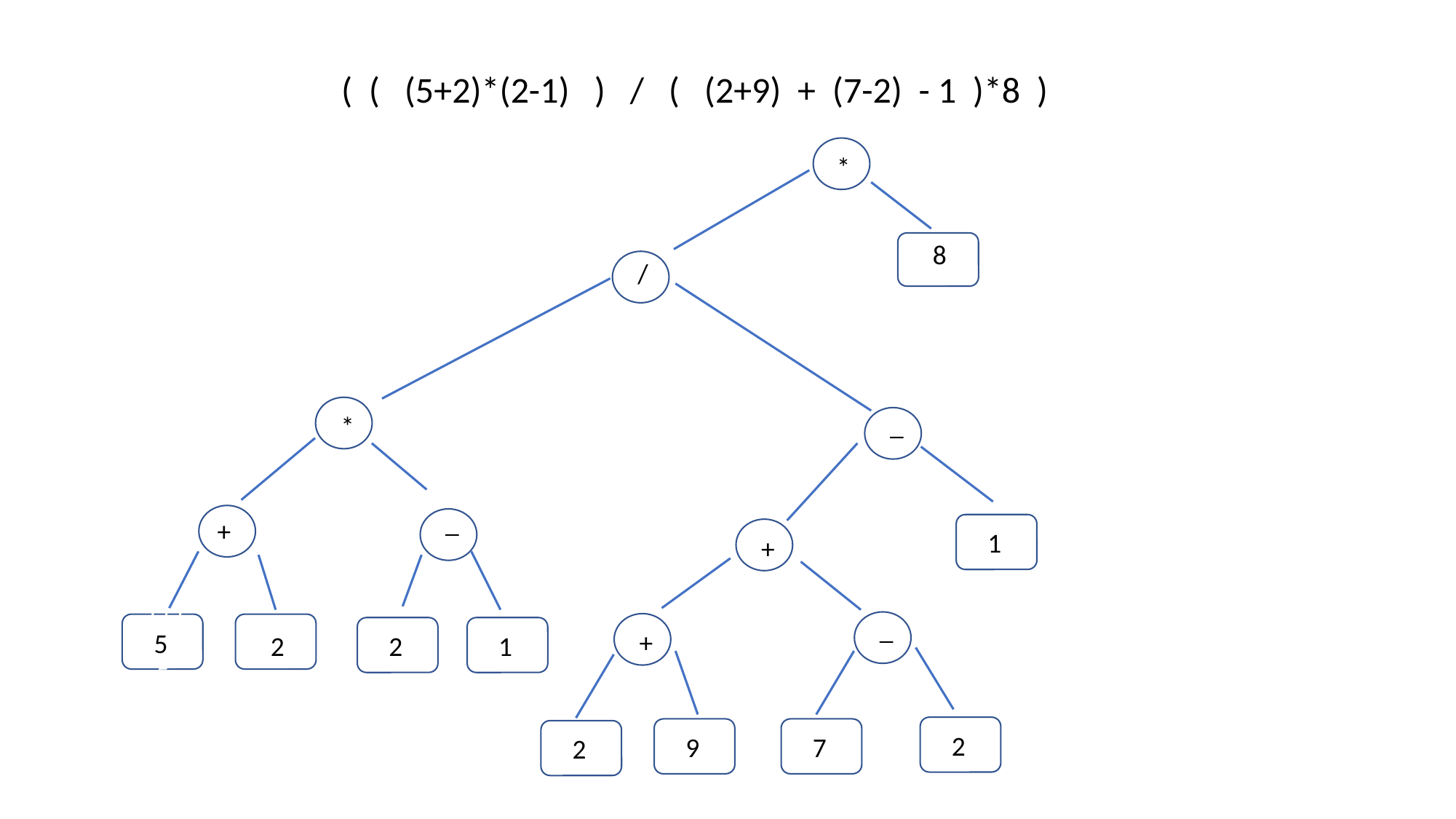

(  (   (5+2)*(2-1)   )   /   (   (2+9)  +  (7-2)  - 1  )*8  )

*
8

/

_
*

_

+

1
+
_

5555555

+
5
2
1
2

2
9
7
2